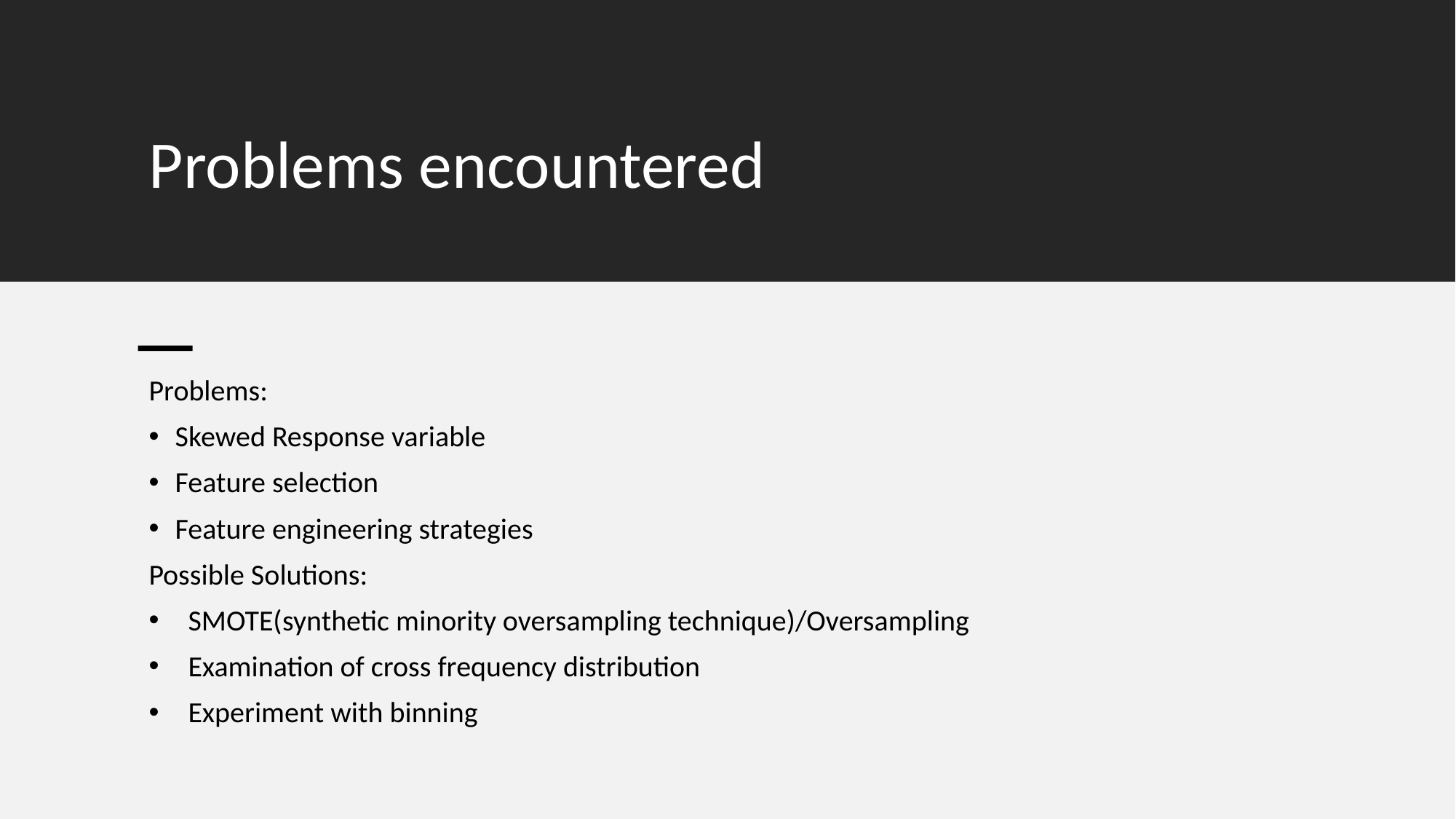

# Problems encountered

Problems:
Skewed Response variable
Feature selection
Feature engineering strategies
Possible Solutions:
SMOTE(synthetic minority oversampling technique)/Oversampling
Examination of cross frequency distribution
Experiment with binning